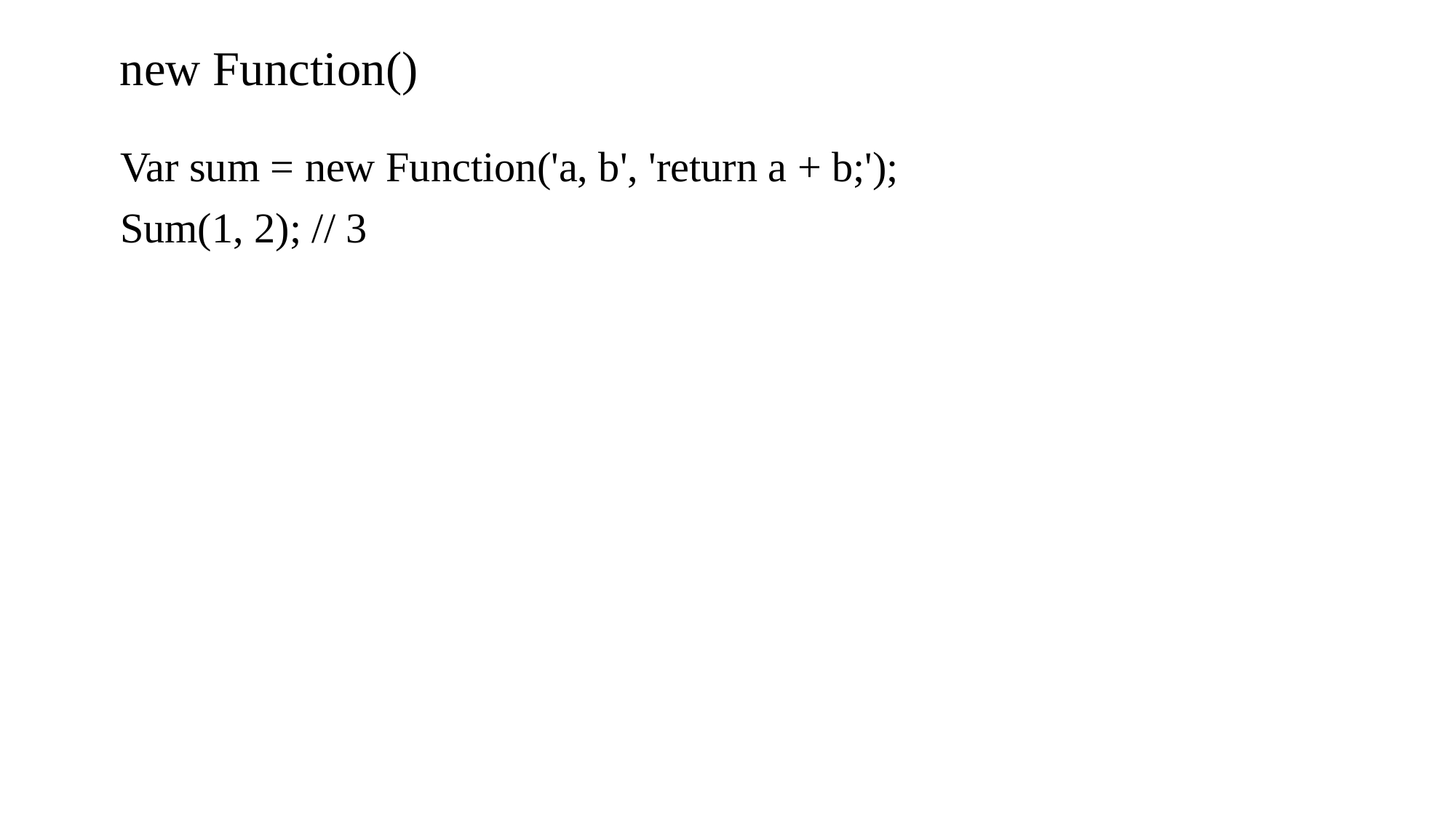

# new Function()
Var sum = new Function('a, b', 'return a + b;');
Sum(1, 2); // 3